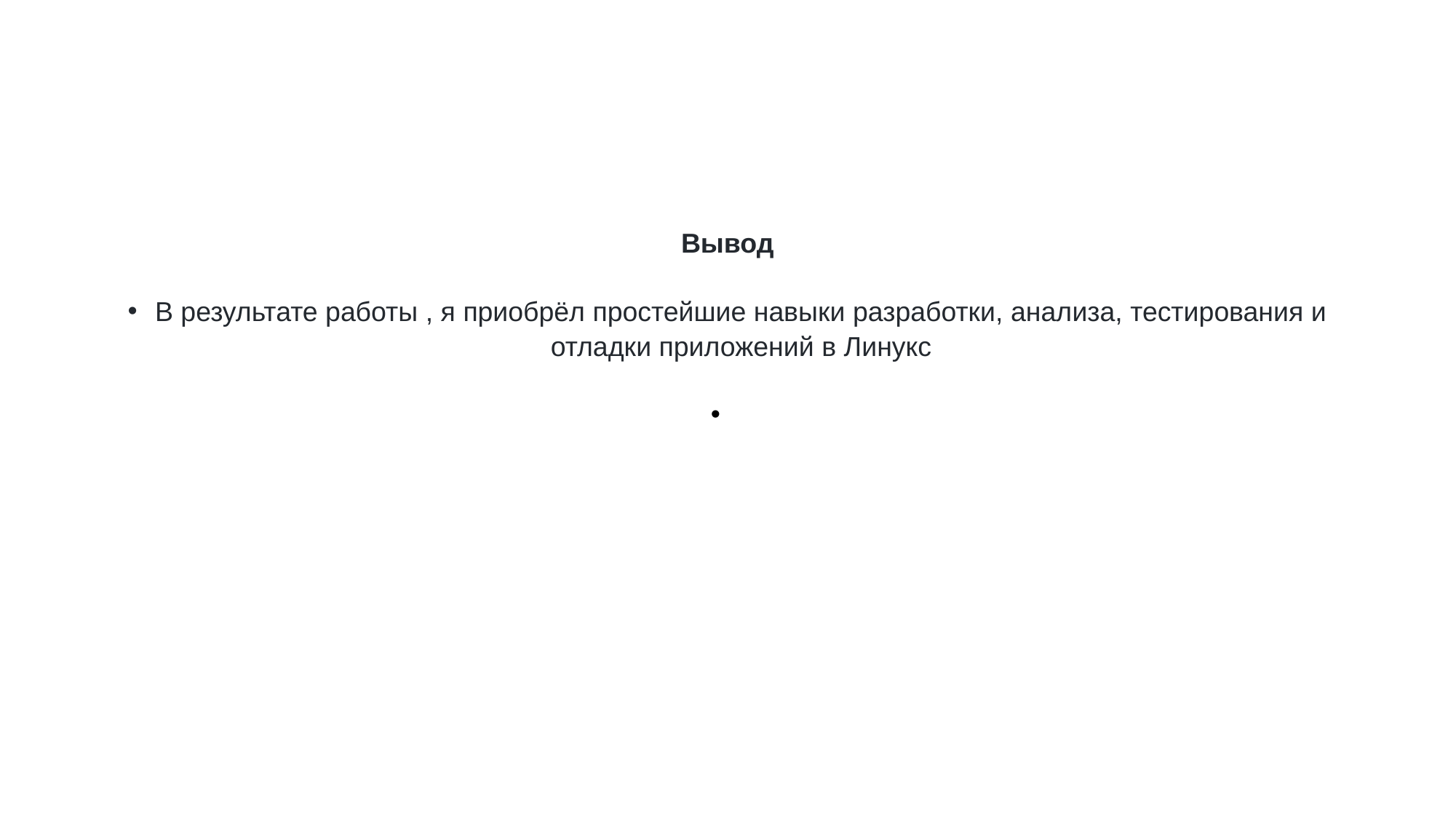

Вывод
В результате работы , я приобрёл простейшие навыки разработки, анализа, тестирования и отладки приложений в Линукс